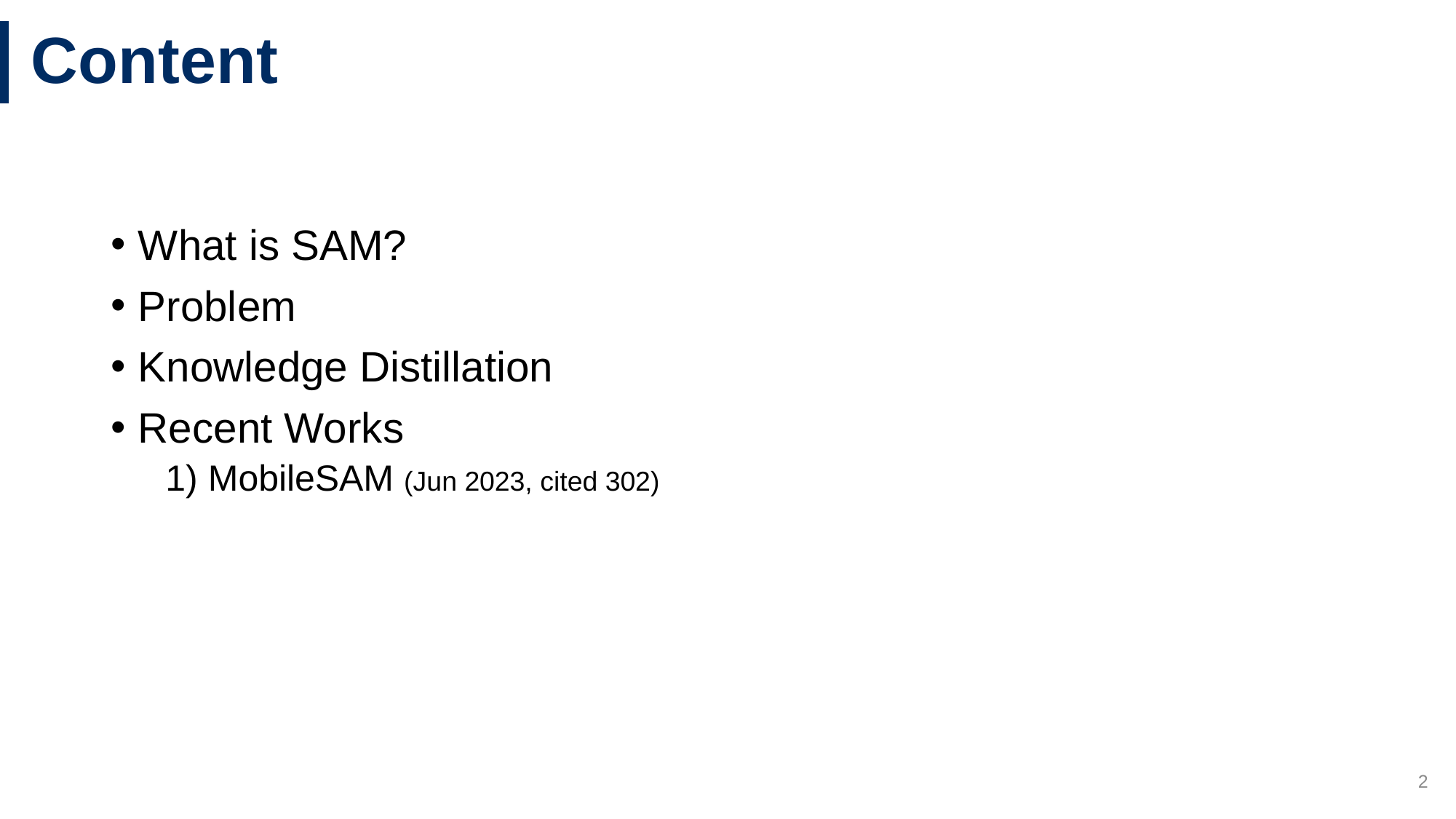

# Content
What is SAM?
Problem
Knowledge Distillation
Recent Works
1) MobileSAM (Jun 2023, cited 302)
2